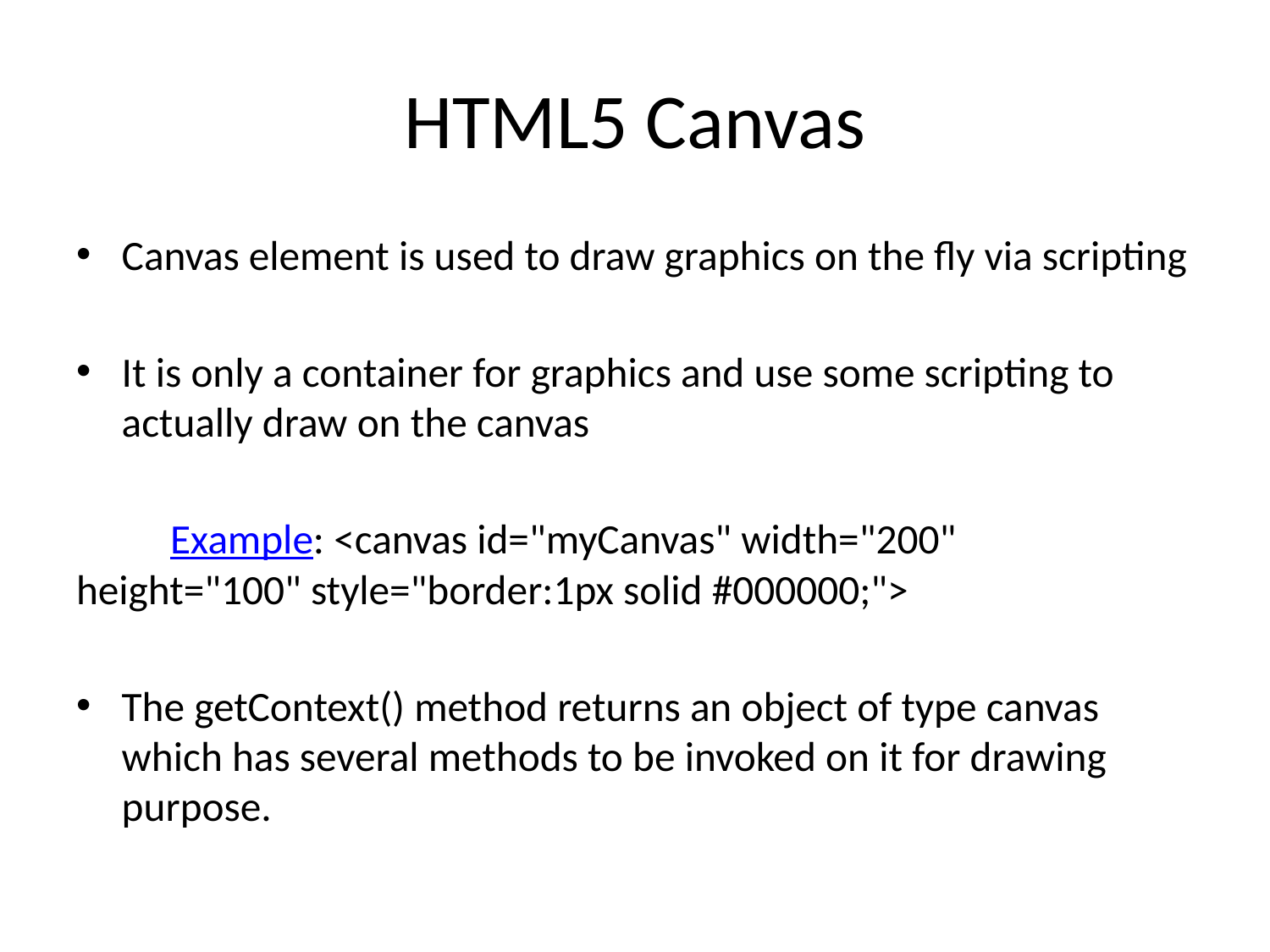

# HTML5 Canvas
Canvas element is used to draw graphics on the fly via scripting

It is only a container for graphics and use some scripting to actually draw on the canvas

	Example: <canvas id="myCanvas" width="200" 	height="100" style="border:1px solid #000000;">

The getContext() method returns an object of type canvas which has several methods to be invoked on it for drawing purpose.